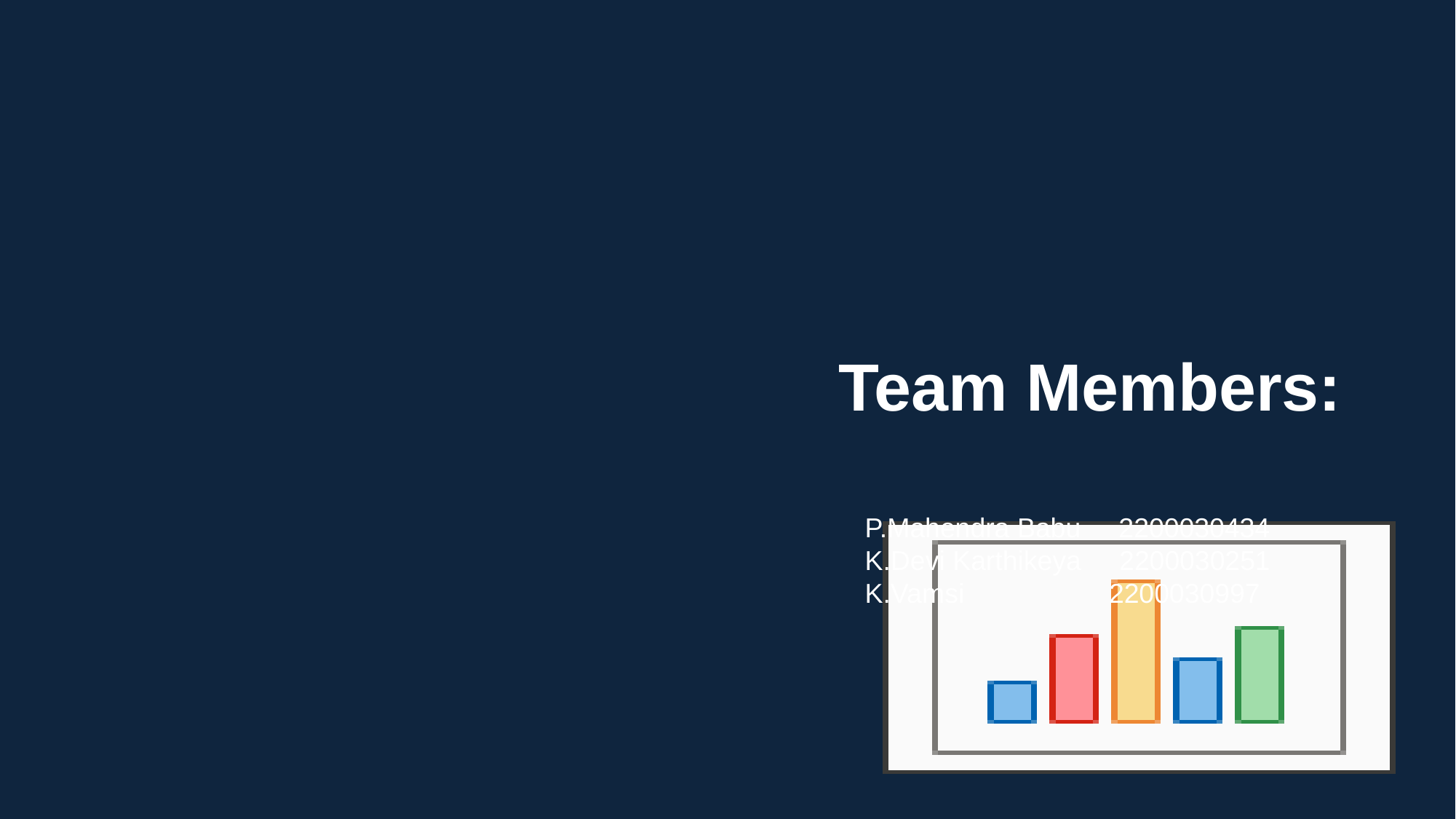

# Team Members:
P.Mahendra Babu     2200030434
K.Devi Karthikeya     2200030251
K.Vamsi                   2200030997